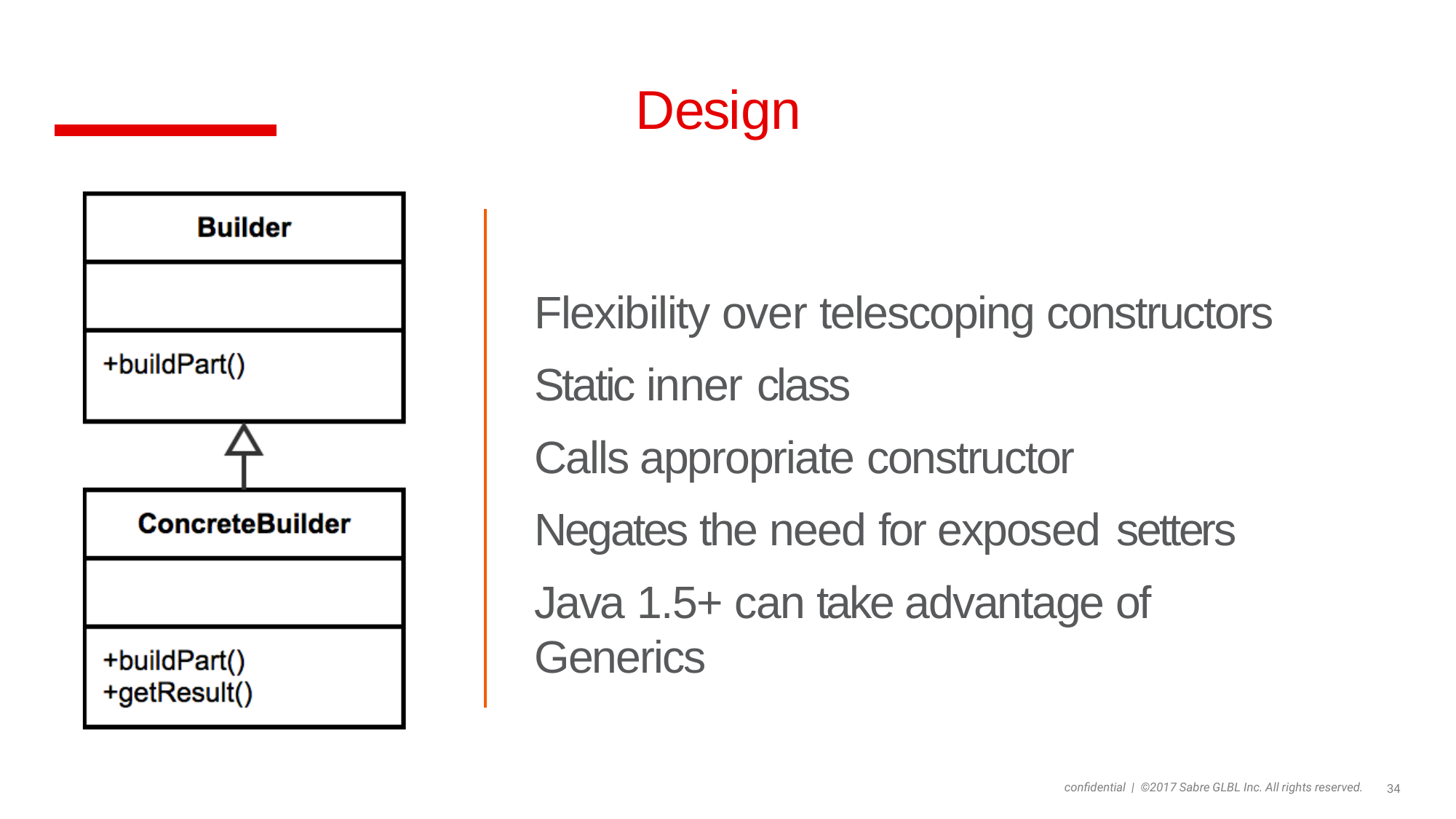

# Design

Flexibility over telescoping constructors  Static inner class
Calls appropriate constructor
Negates the need for exposed setters
Java 1.5+ can take advantage of Generics